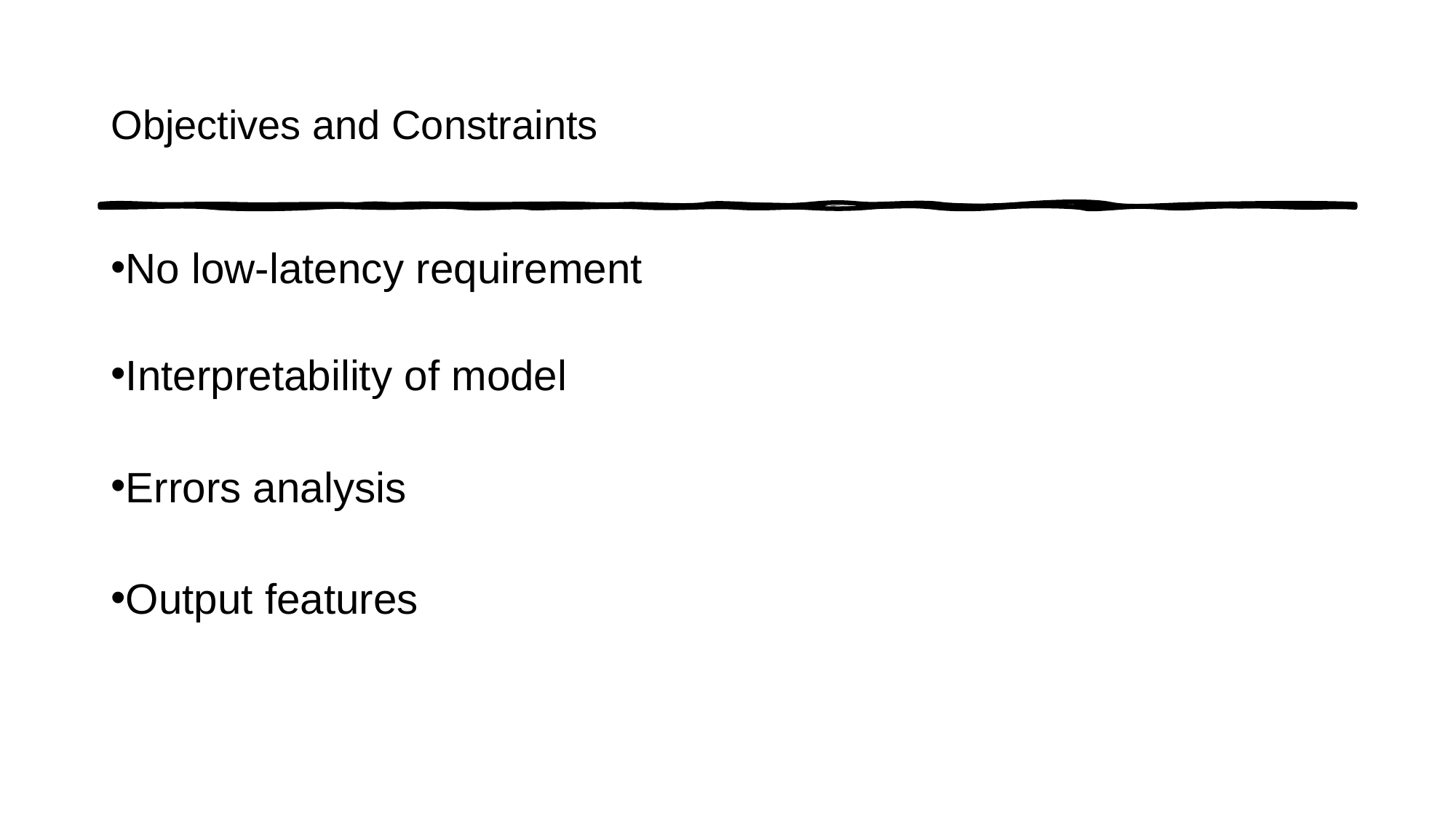

# Objectives and Constraints
No low-latency requirement
Interpretability of model
Errors analysis
Output features